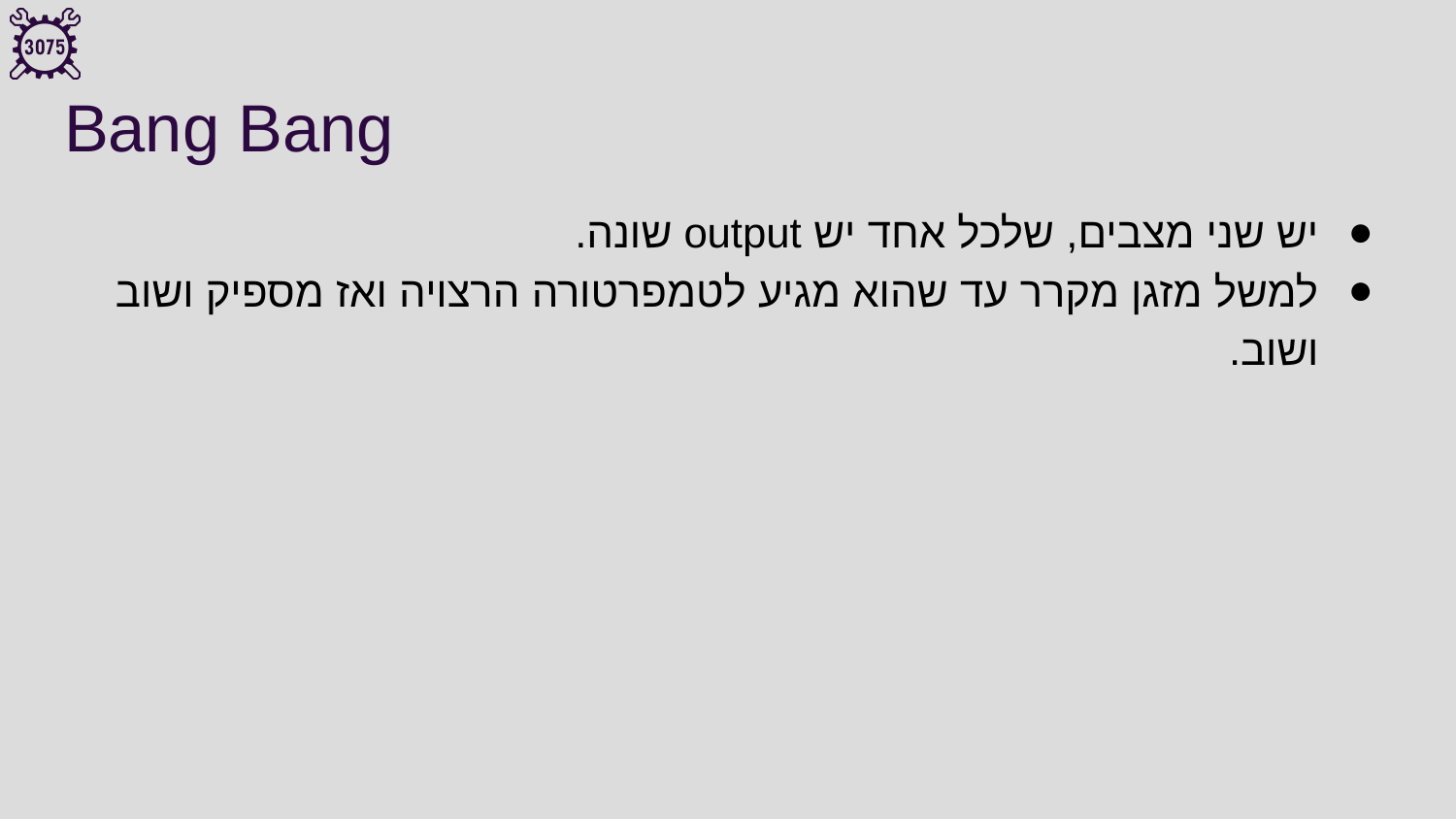

# Bang Bang
יש שני מצבים, שלכל אחד יש output שונה.
למשל מזגן מקרר עד שהוא מגיע לטמפרטורה הרצויה ואז מספיק ושוב ושוב.